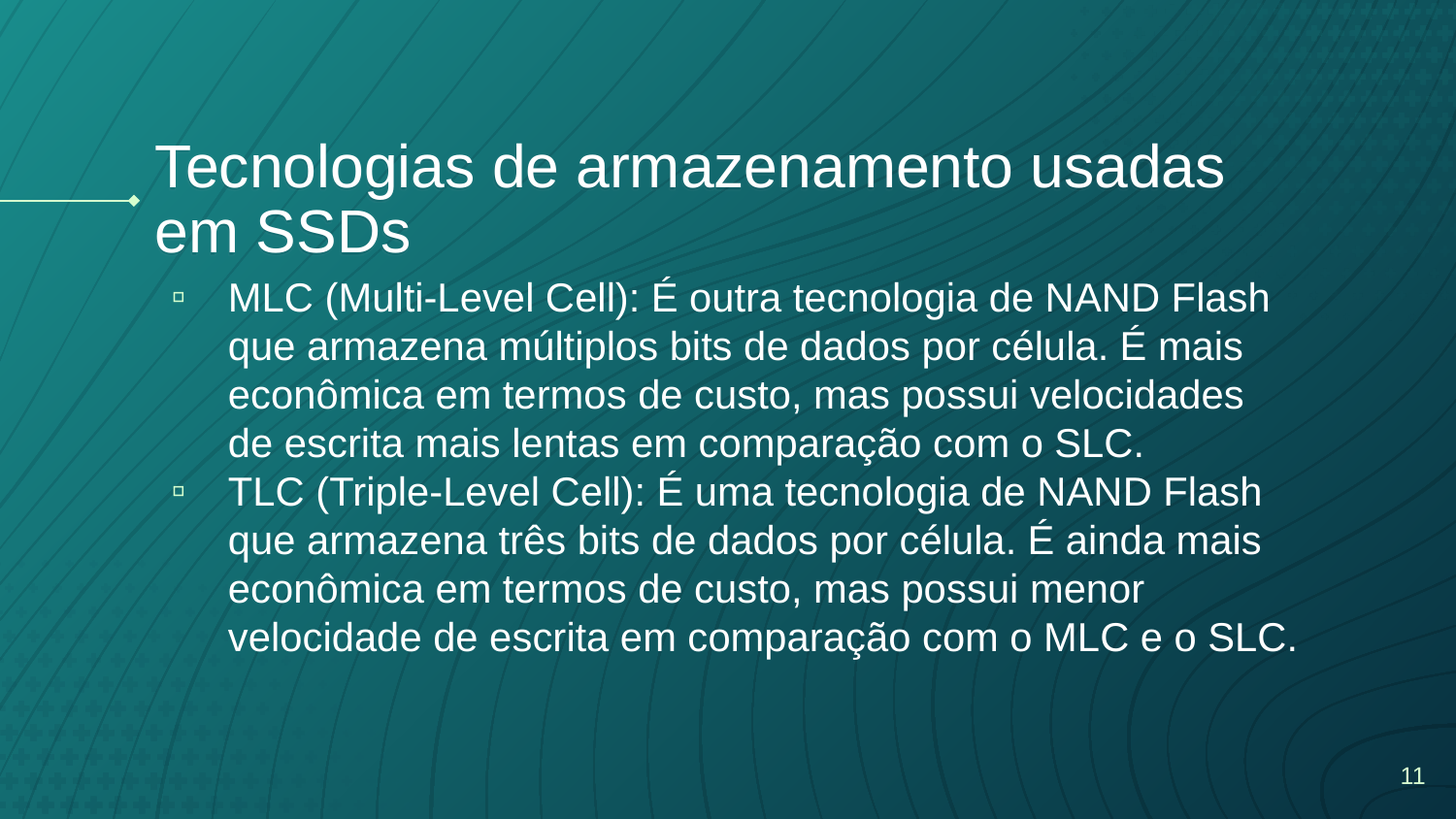

# Tecnologias de armazenamento usadas em SSDs
MLC (Multi-Level Cell): É outra tecnologia de NAND Flash que armazena múltiplos bits de dados por célula. É mais econômica em termos de custo, mas possui velocidades de escrita mais lentas em comparação com o SLC.
TLC (Triple-Level Cell): É uma tecnologia de NAND Flash que armazena três bits de dados por célula. É ainda mais econômica em termos de custo, mas possui menor velocidade de escrita em comparação com o MLC e o SLC.

11